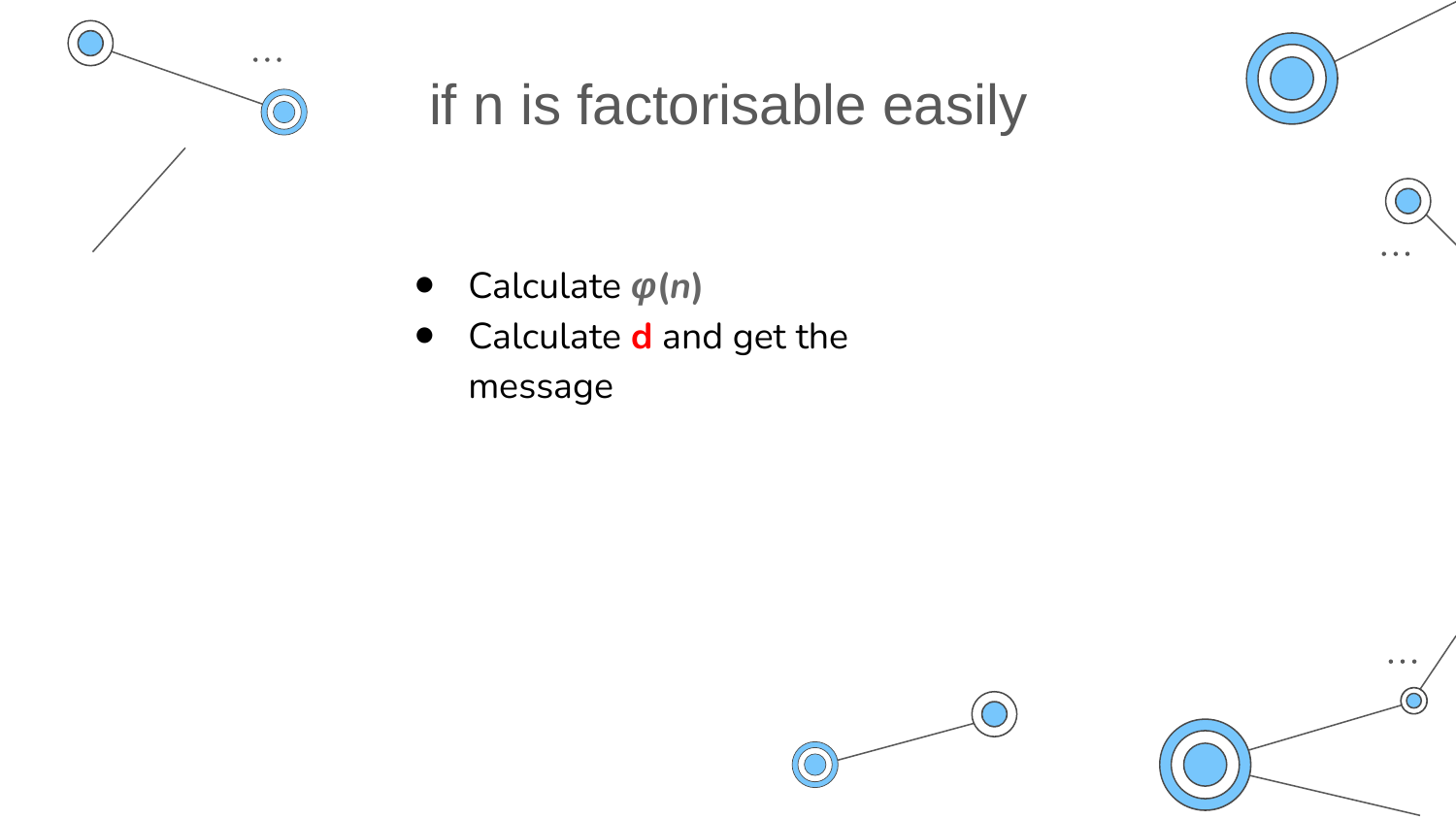

if n is factorisable easily
Calculate φ(n)
Calculate d and get the message